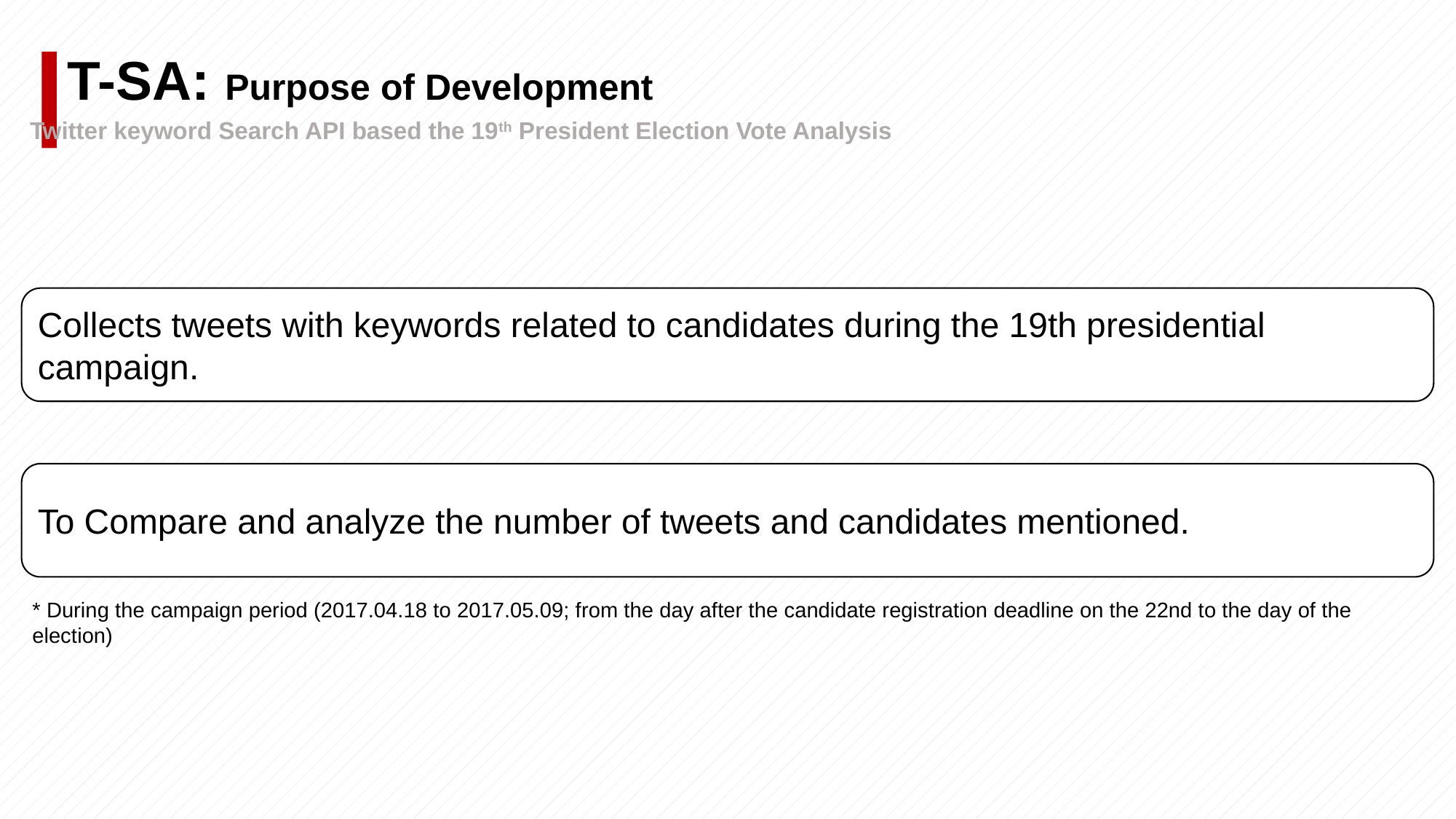

T-SA: Purpose of Development

Twitter keyword Search API based the 19th President Election Vote Analysis
Collects tweets with keywords related to candidates during the 19th presidential campaign.
To Compare and analyze the number of tweets and candidates mentioned.
* During the campaign period (2017.04.18 to 2017.05.09; from the day after the candidate registration deadline on the 22nd to the day of the election)